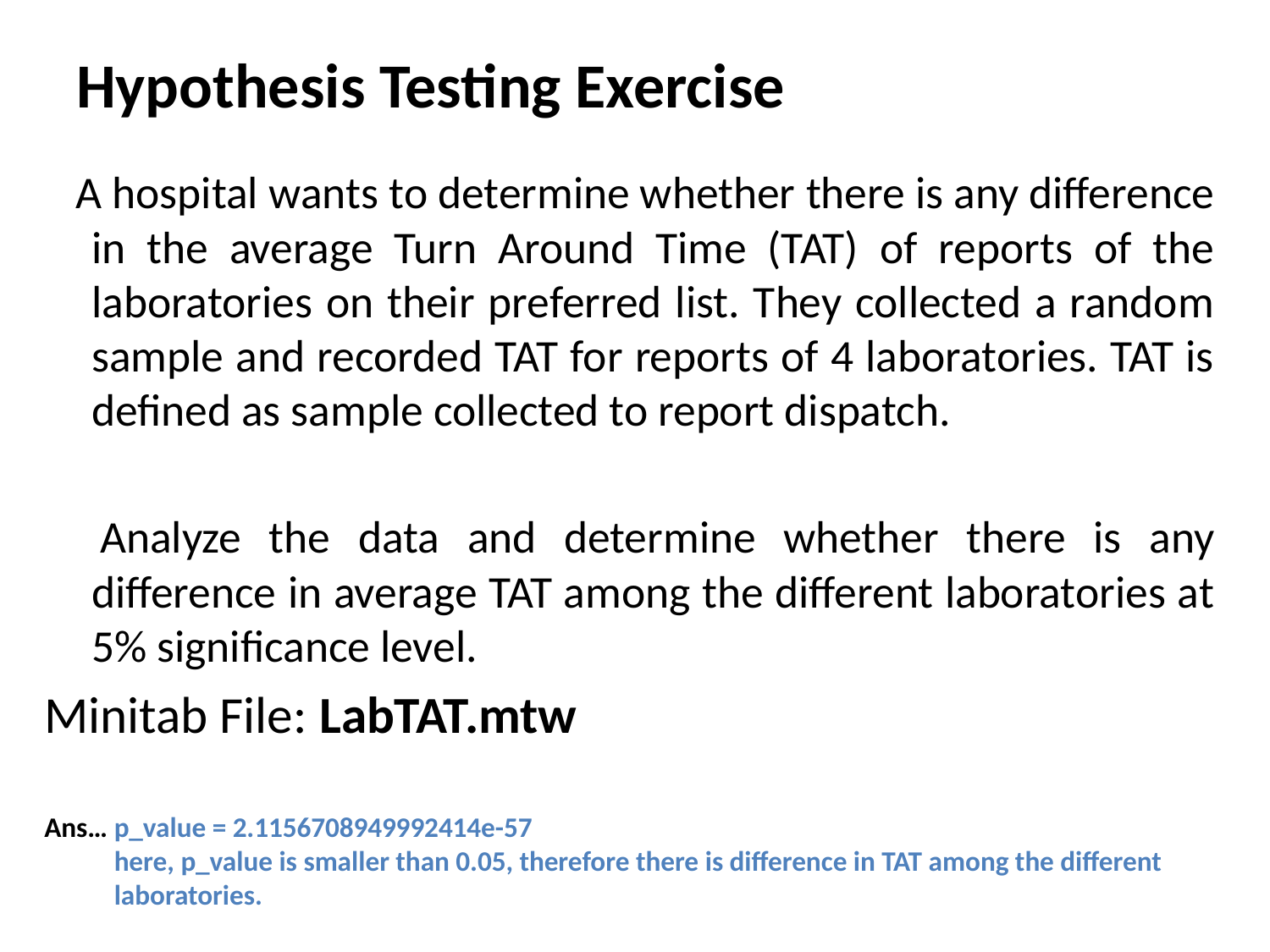

# Hypothesis Testing Exercise
   A hospital wants to determine whether there is any difference in the average Turn Around Time (TAT) of reports of the laboratories on their preferred list. They collected a random sample and recorded TAT for reports of 4 laboratories. TAT is defined as sample collected to report dispatch.

  Analyze the data and determine whether there is any difference in average TAT among the different laboratories at 5% significance level.
Minitab File: LabTAT.mtw

Ans… p_value = 2.1156708949992414e-57
           here, p_value is smaller than 0.05, therefore there is difference in TAT among the different
           laboratories.